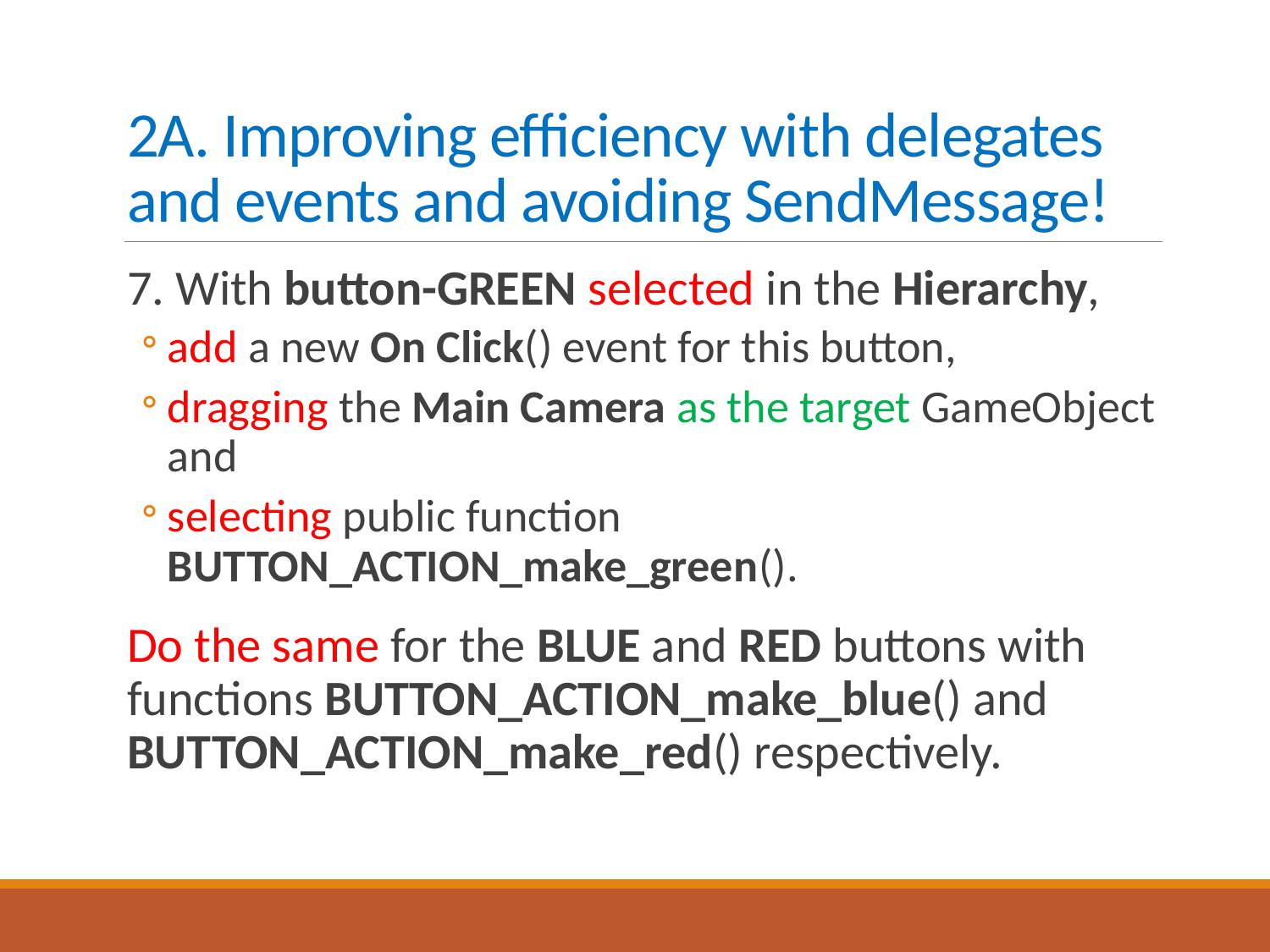

# 2A. Improving efficiency with delegates and events and avoiding SendMessage!
7. With button-GREEN selected in the Hierarchy,
add a new On Click() event for this button,
dragging the Main Camera as the target GameObject and
selecting public function BUTTON_ACTION_make_green().
Do the same for the BLUE and RED buttons with functions BUTTON_ACTION_make_blue() and BUTTON_ACTION_make_red() respectively.